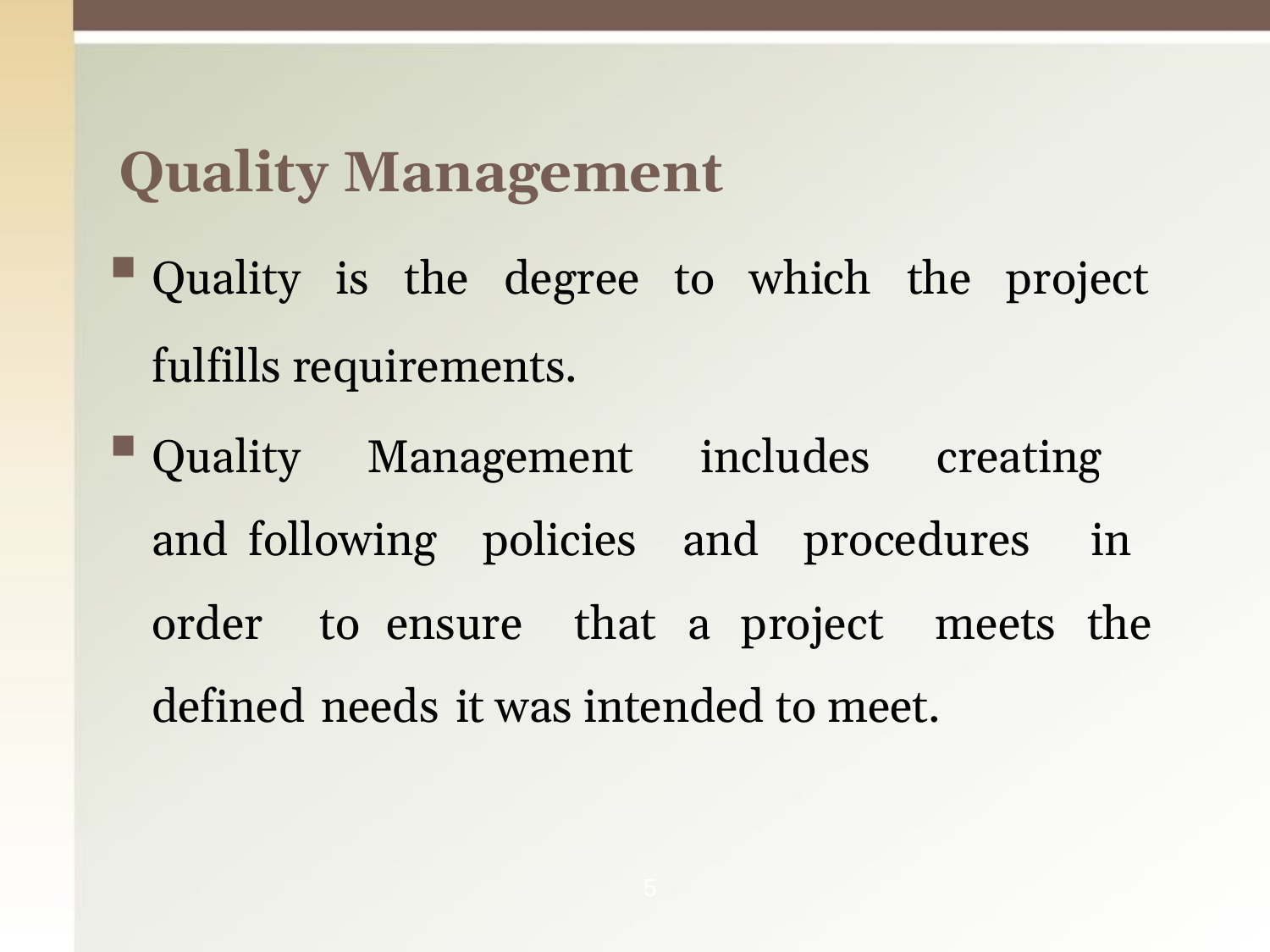

# Quality Management
Quality is the degree to which the project fulfills requirements.
Quality    Management    includes    creating    and following  policies  and  procedures   in  order  to ensure  that a project  meets the defined needs it was intended to meet.
5